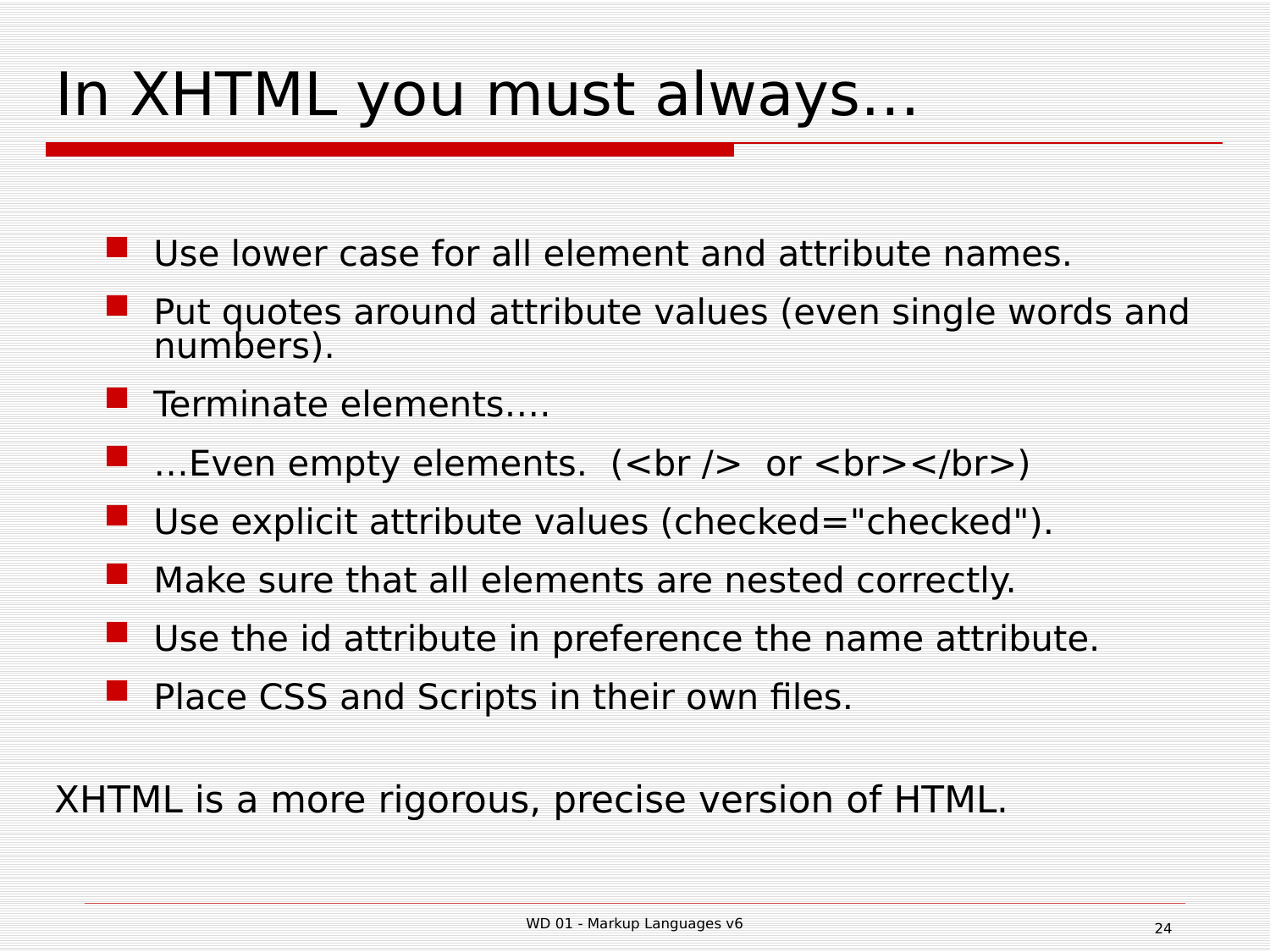

# In XHTML you must always…

Use lower case for all element and attribute names.
Put quotes around attribute values (even single words and numbers).
Terminate elements….
…Even empty elements.  (<br />  or <br></br>)
Use explicit attribute values (checked="checked").
Make sure that all elements are nested correctly.
Use the id attribute in preference the name attribute.
Place CSS and Scripts in their own files.

XHTML is a more rigorous, precise version of HTML.
WD 01 - Markup Languages v6
24